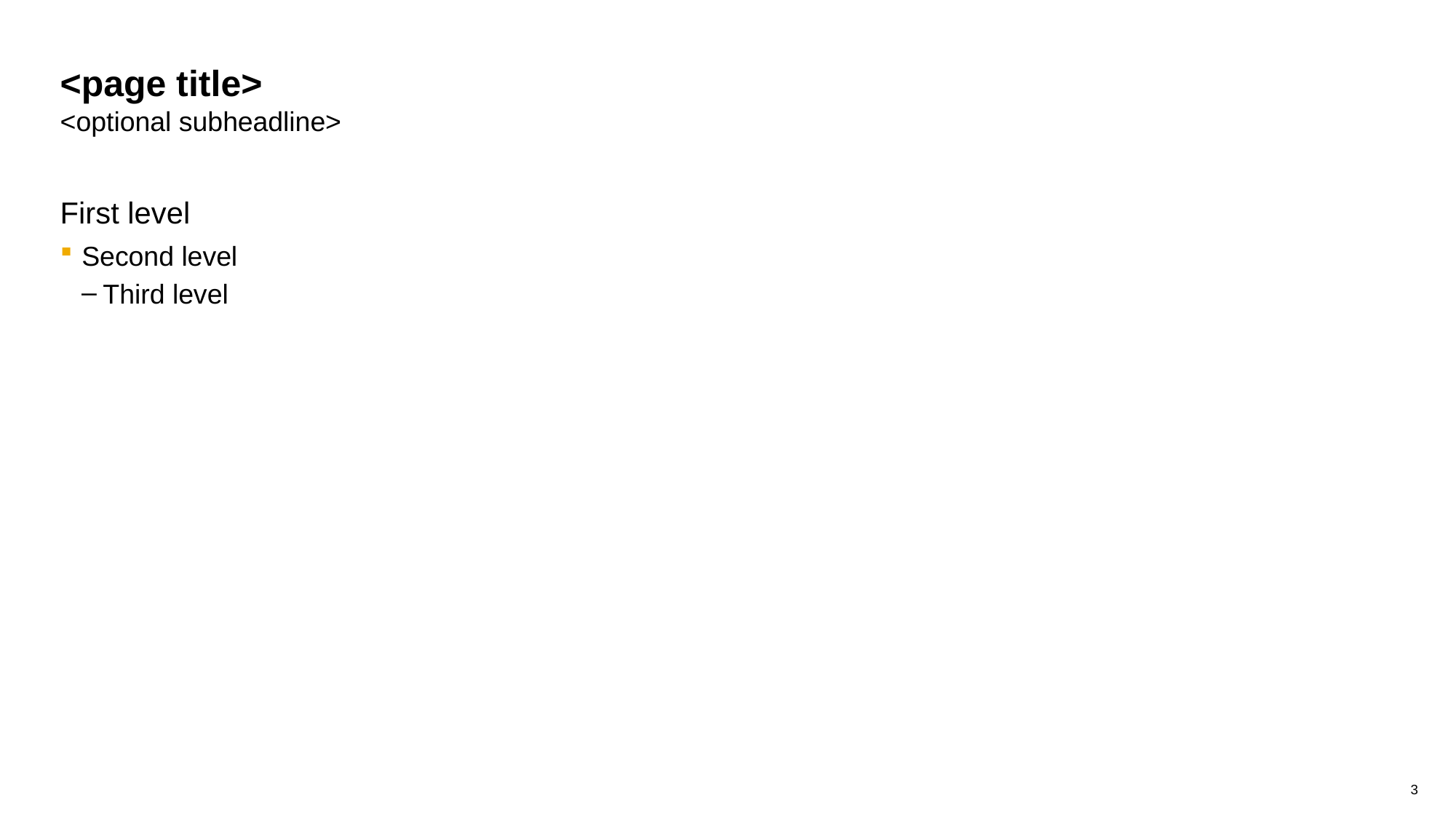

# <page title> <optional subheadline>
First level
Second level
Third level